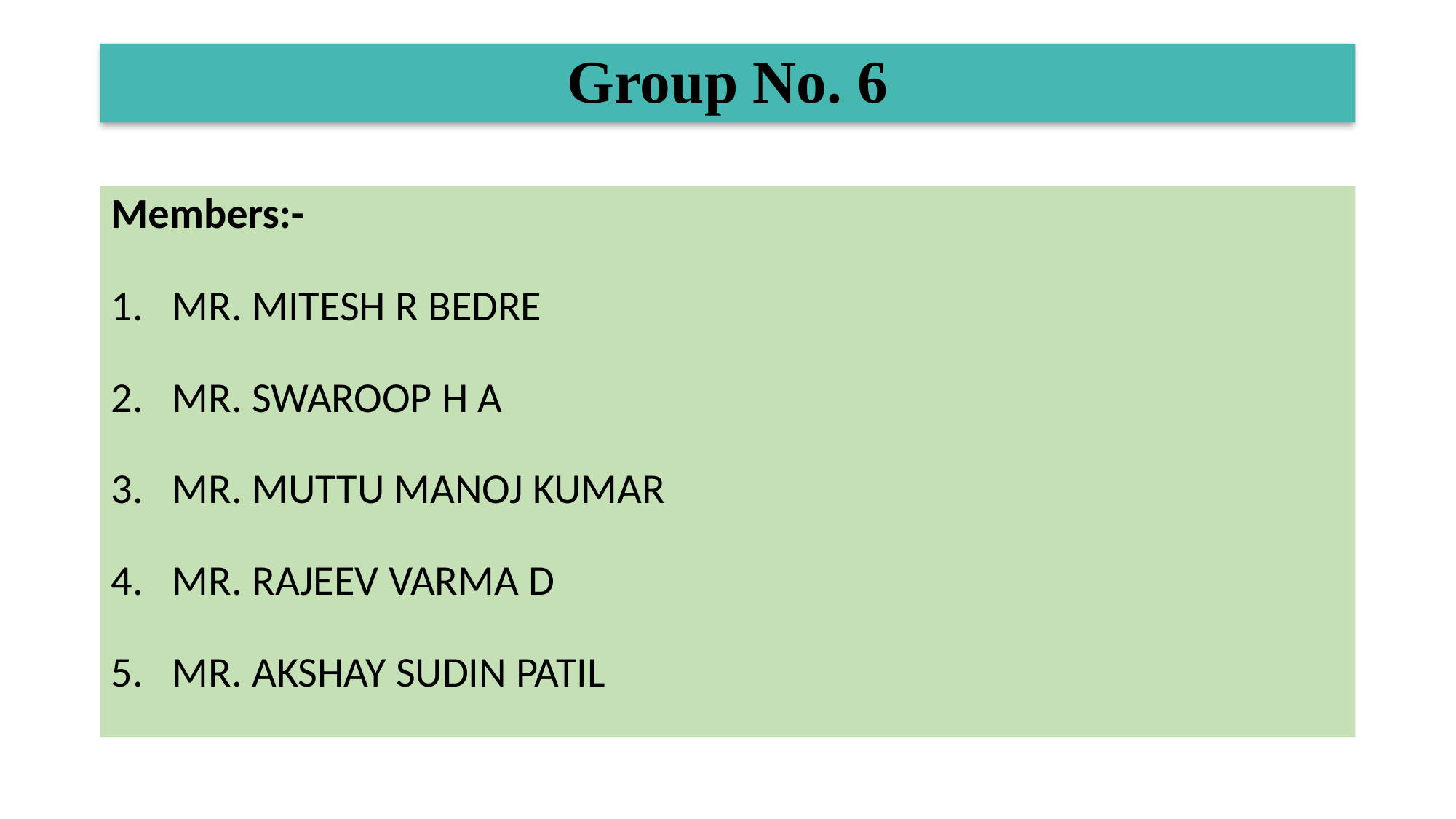

# Group No. 6
Members:-
MR. MITESH R BEDRE
MR. SWAROOP H A
MR. MUTTU MANOJ KUMAR
MR. RAJEEV VARMA D
MR. AKSHAY SUDIN PATIL